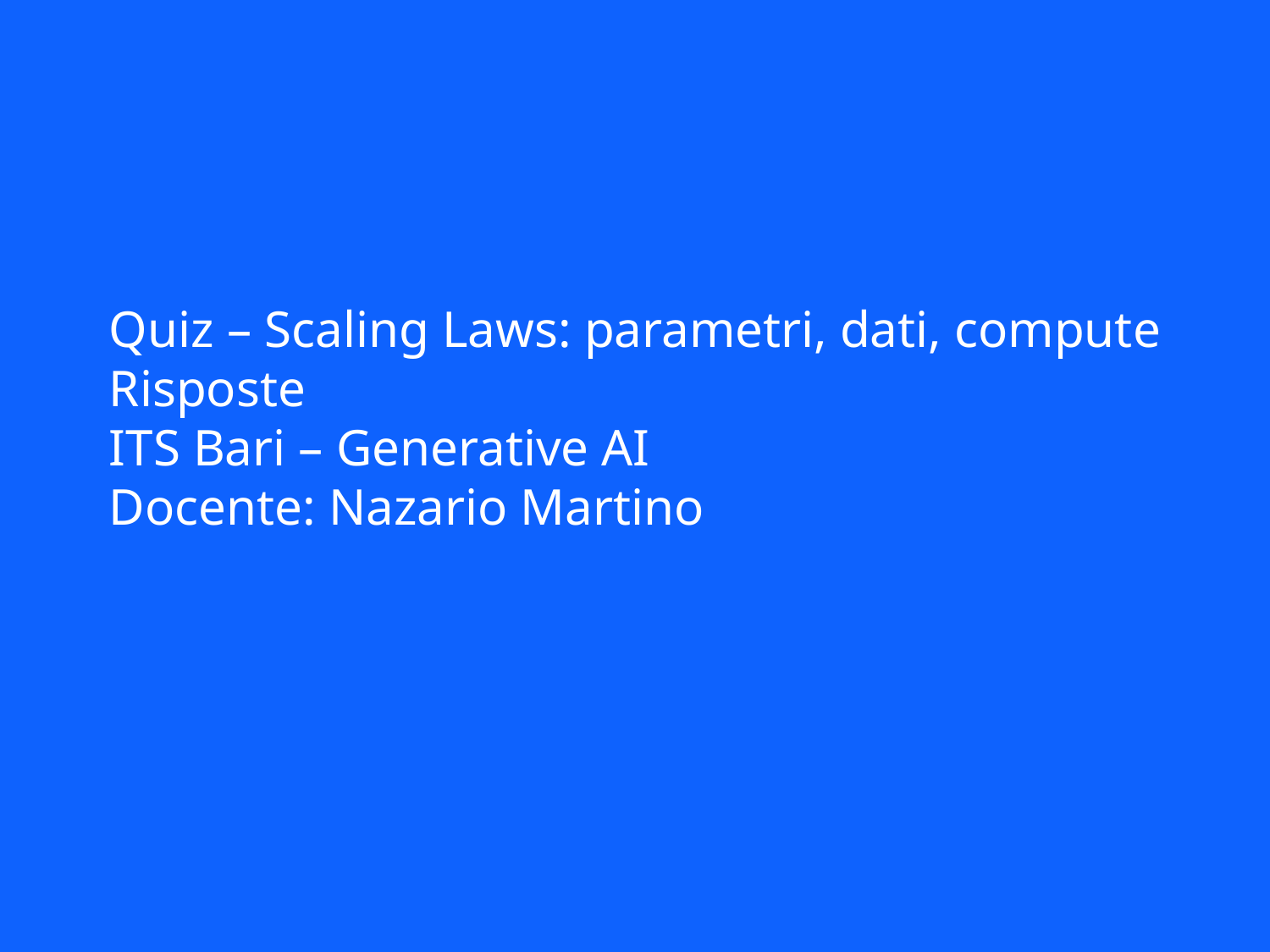

Quiz – Scaling Laws: parametri, dati, compute
Risposte
ITS Bari – Generative AI
Docente: Nazario Martino